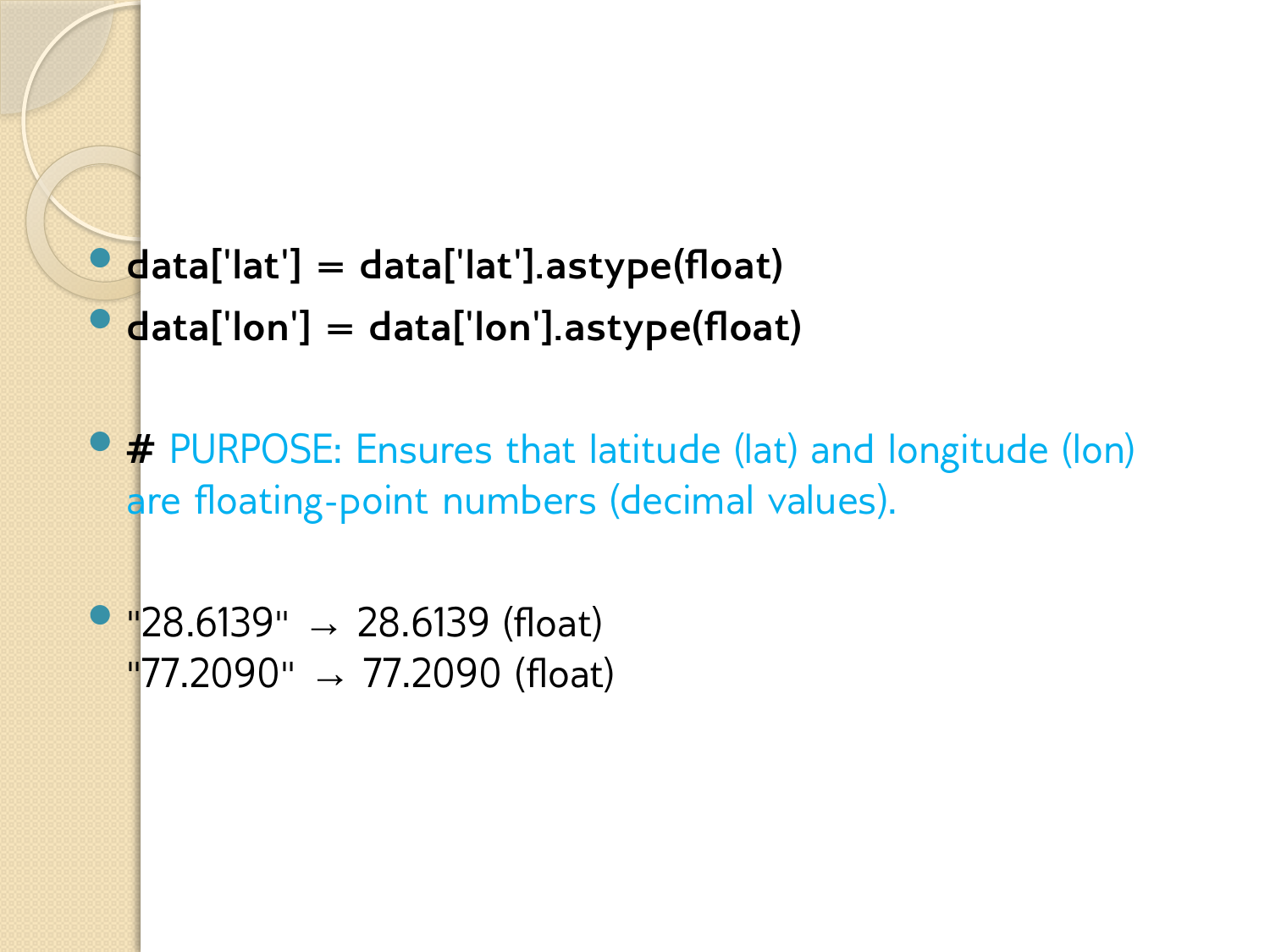

#

data['lat'] = data['lat'].astype(float)
data['lon'] = data['lon'].astype(float)

# PURPOSE: Ensures that latitude (lat) and longitude (lon) are floating-point numbers (decimal values).

"28.6139" → 28.6139 (float)
"77.2090" → 77.2090 (float)